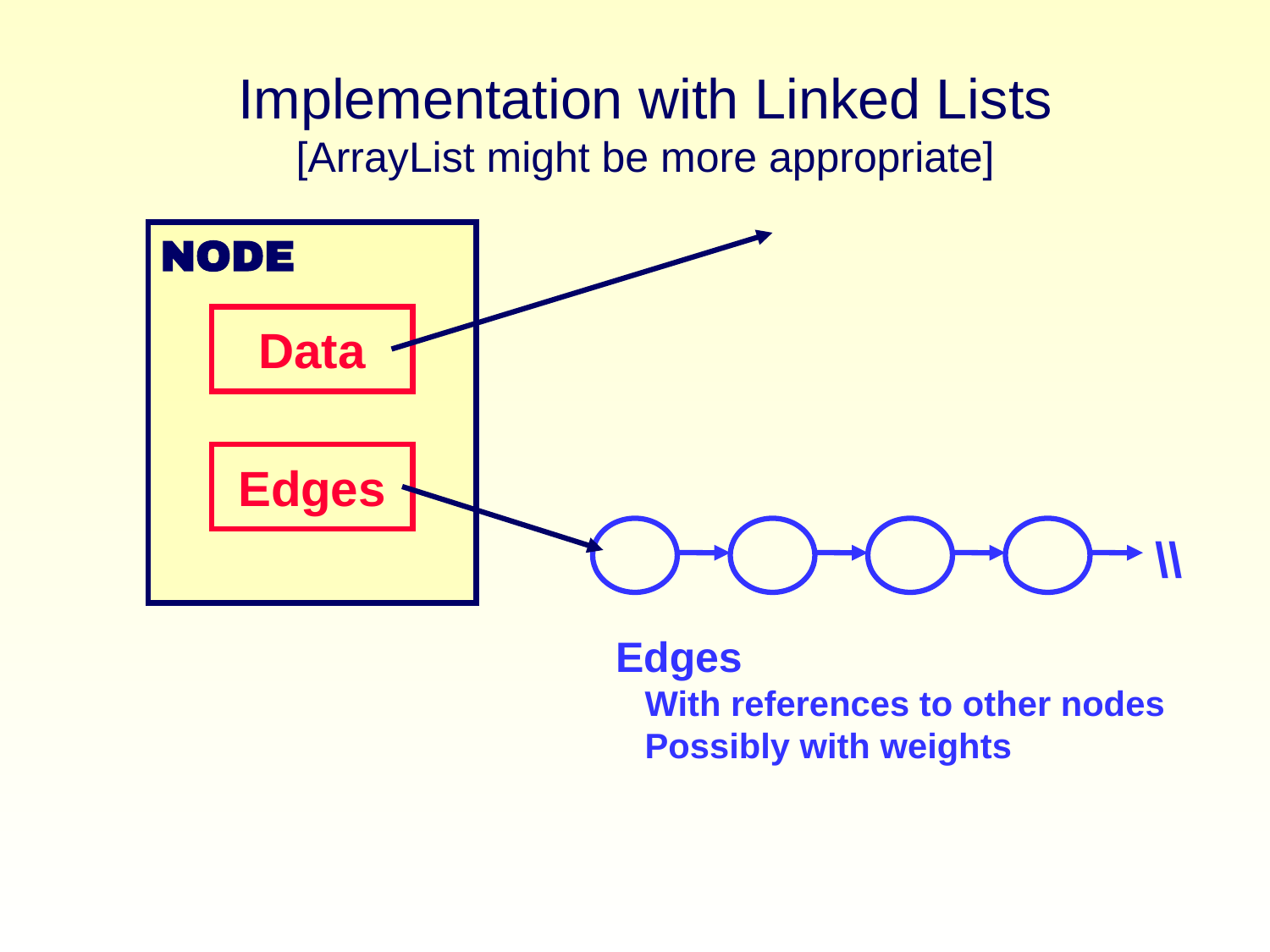

# Implementation with Linked Lists [ArrayList might be more appropriate]
NODE

Data
Edges

\\
Edges
   With references to other nodes
   Possibly with weights